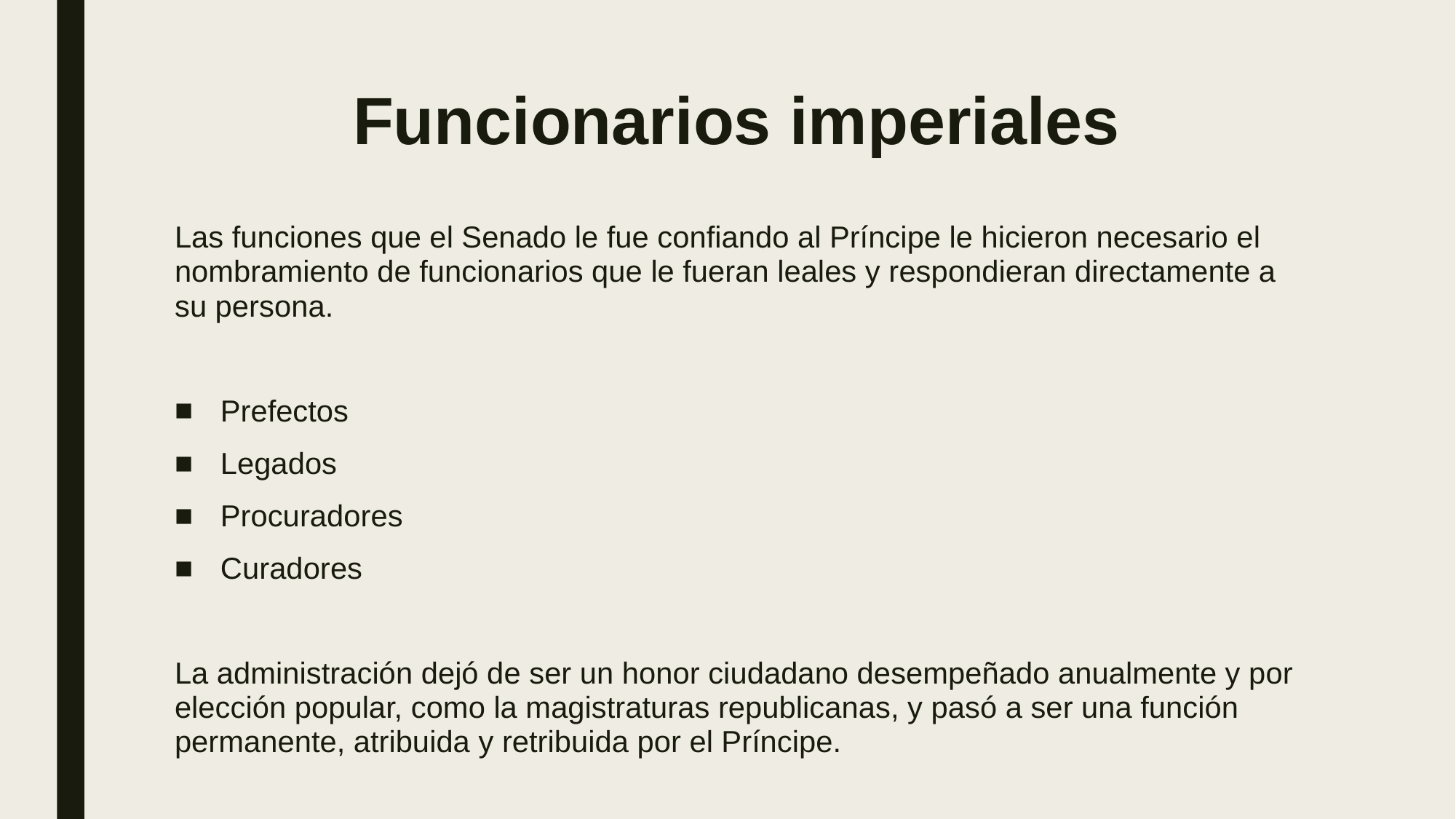

# Funcionarios imperiales
Las funciones que el Senado le fue confiando al Príncipe le hicieron necesario el nombramiento de funcionarios que le fueran leales y respondieran directamente a su persona.

Prefectos
Legados
Procuradores
Curadores

La administración dejó de ser un honor ciudadano desempeñado anualmente y por elección popular, como la magistraturas republicanas, y pasó a ser una función permanente, atribuida y retribuida por el Príncipe.